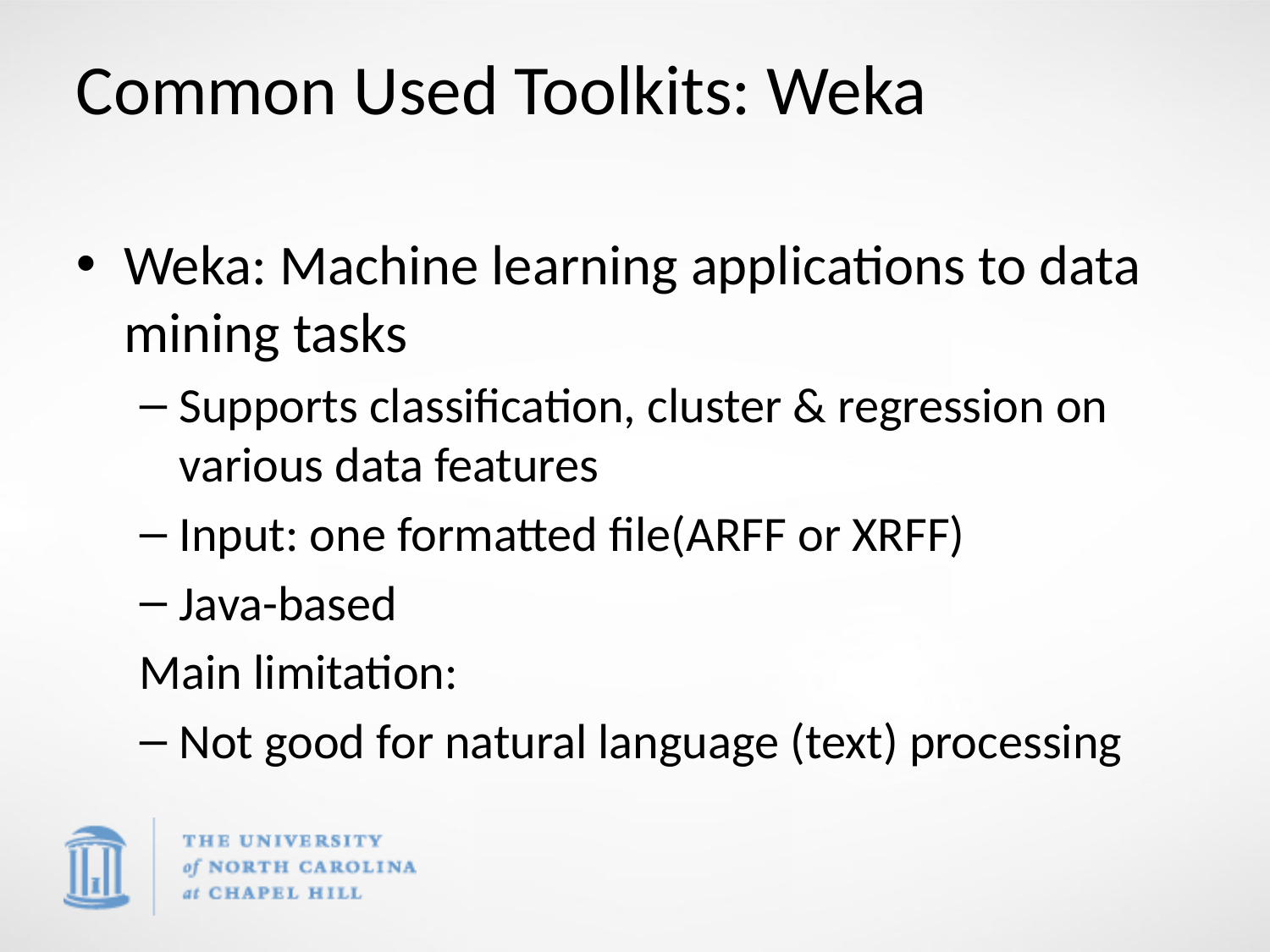

# Common Used Toolkits: Weka
Weka: Machine learning applications to data mining tasks
Supports classification, cluster & regression on various data features
Input: one formatted file(ARFF or XRFF)
Java-based
Main limitation:
Not good for natural language (text) processing